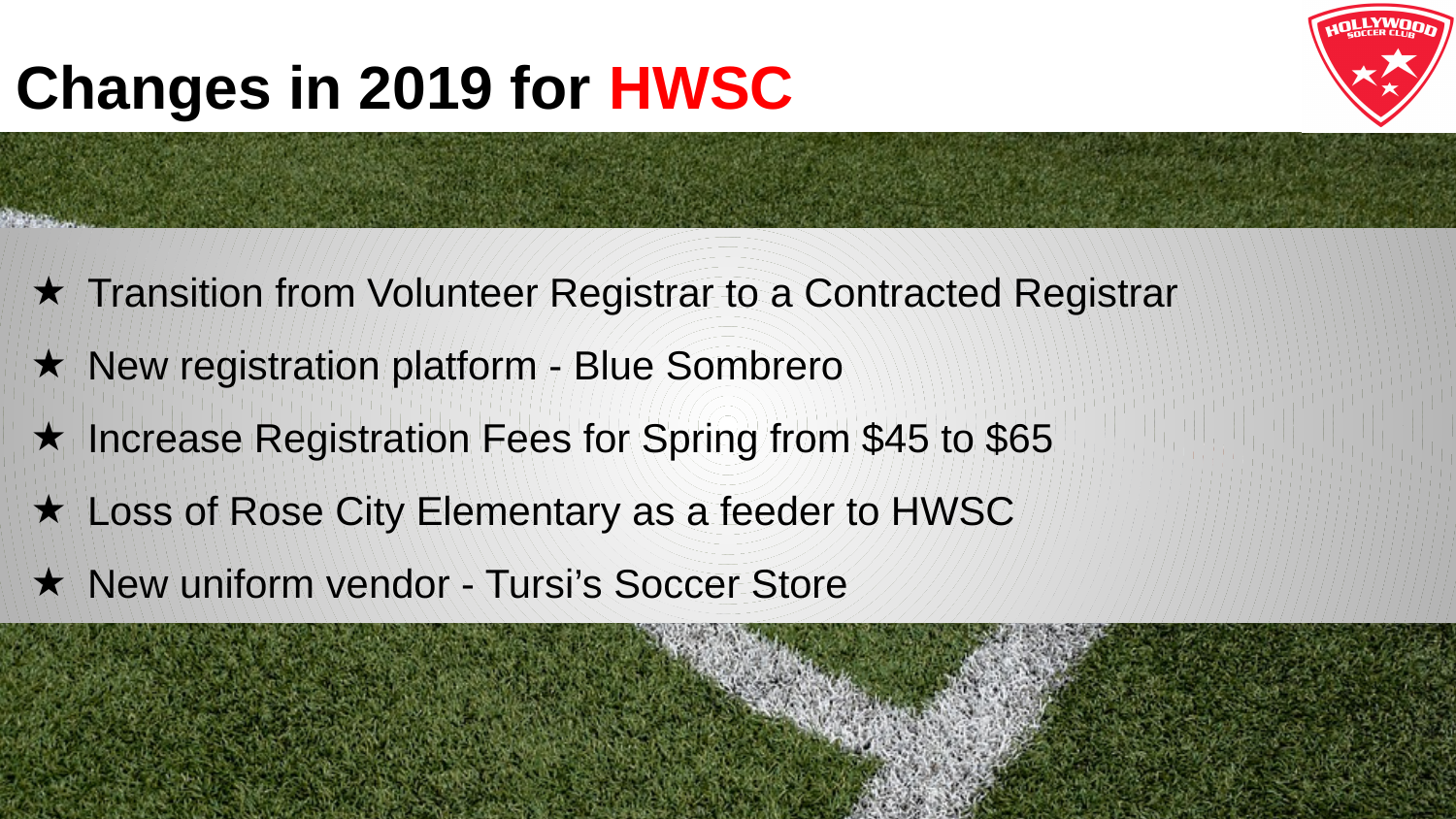

# Changes in 2019 for HWSC
Transition from Volunteer Registrar to a Contracted Registrar
New registration platform - Blue Sombrero
Increase Registration Fees for Spring from $45 to $65
Loss of Rose City Elementary as a feeder to HWSC
New uniform vendor - Tursi’s Soccer Store